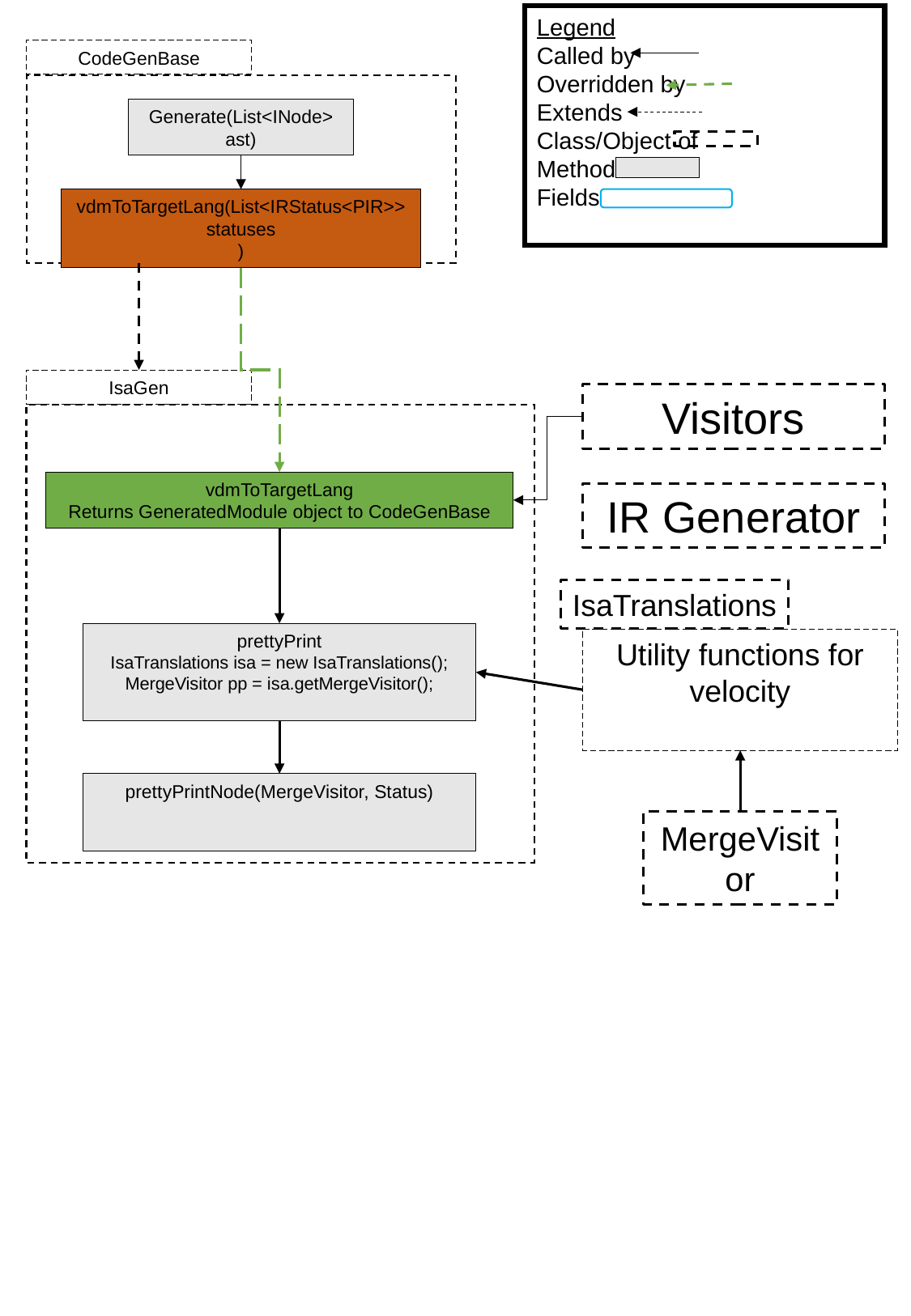

Legend
Called by
Overridden by
Extends
Class/Object of
Method
Fields

CodeGenBase

Generate(List<INode>
ast)

vdmToTargetLang(List<IRStatus<PIR>> statuses
)

IsaGen
Visitors

vdmToTargetLang
Returns GeneratedModule object to CodeGenBase
IR Generator
IsaTranslations
prettyPrint
IsaTranslations isa = new IsaTranslations();
MergeVisitor pp = isa.getMergeVisitor();

Utility functions for velocity

prettyPrintNode(MergeVisitor, Status)

MergeVisitor